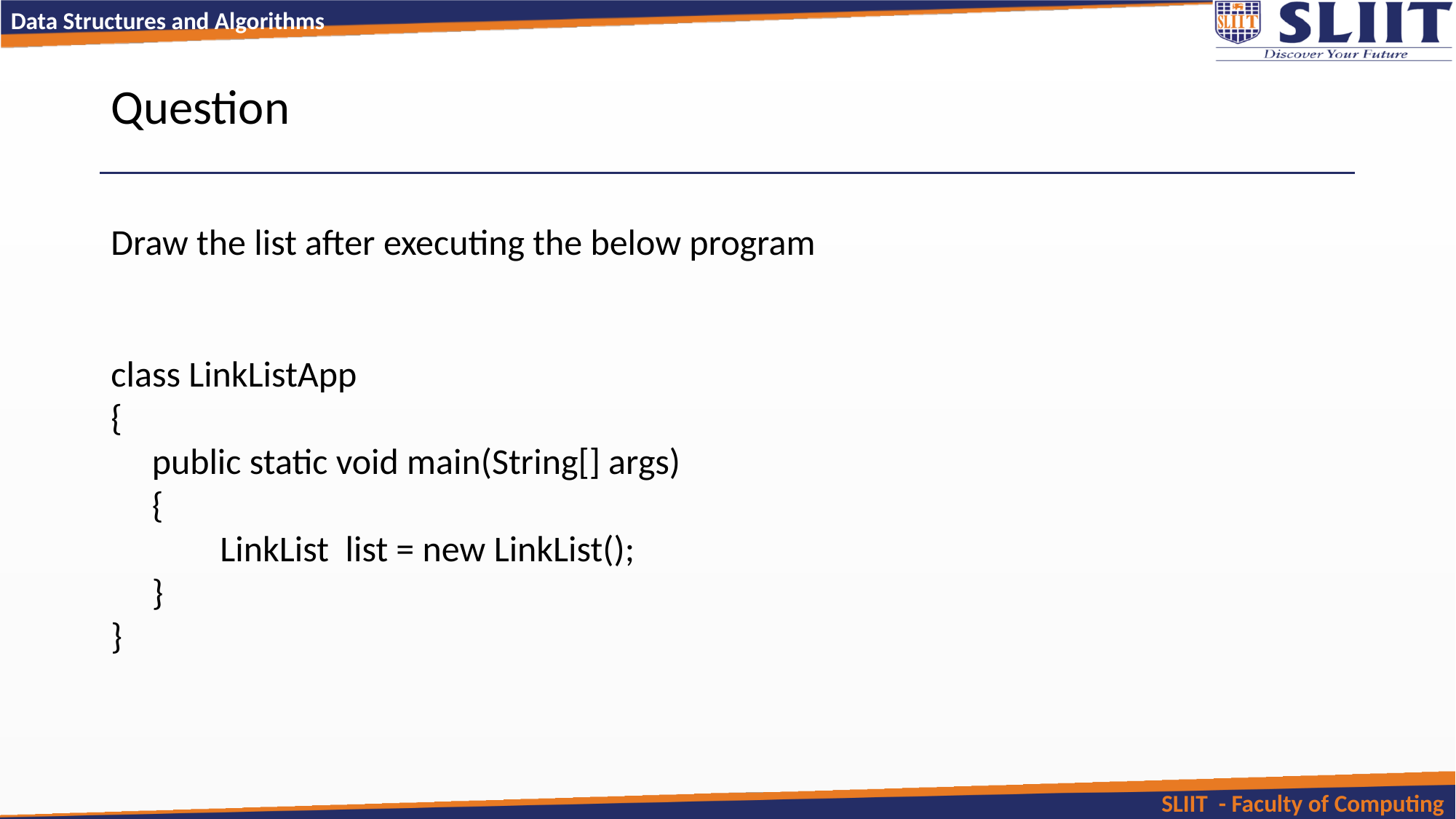

# Question
Draw the list after executing the below program

class LinkListApp
{
     public static void main(String[] args)
     {
	LinkList  list = new LinkList();
     }
}